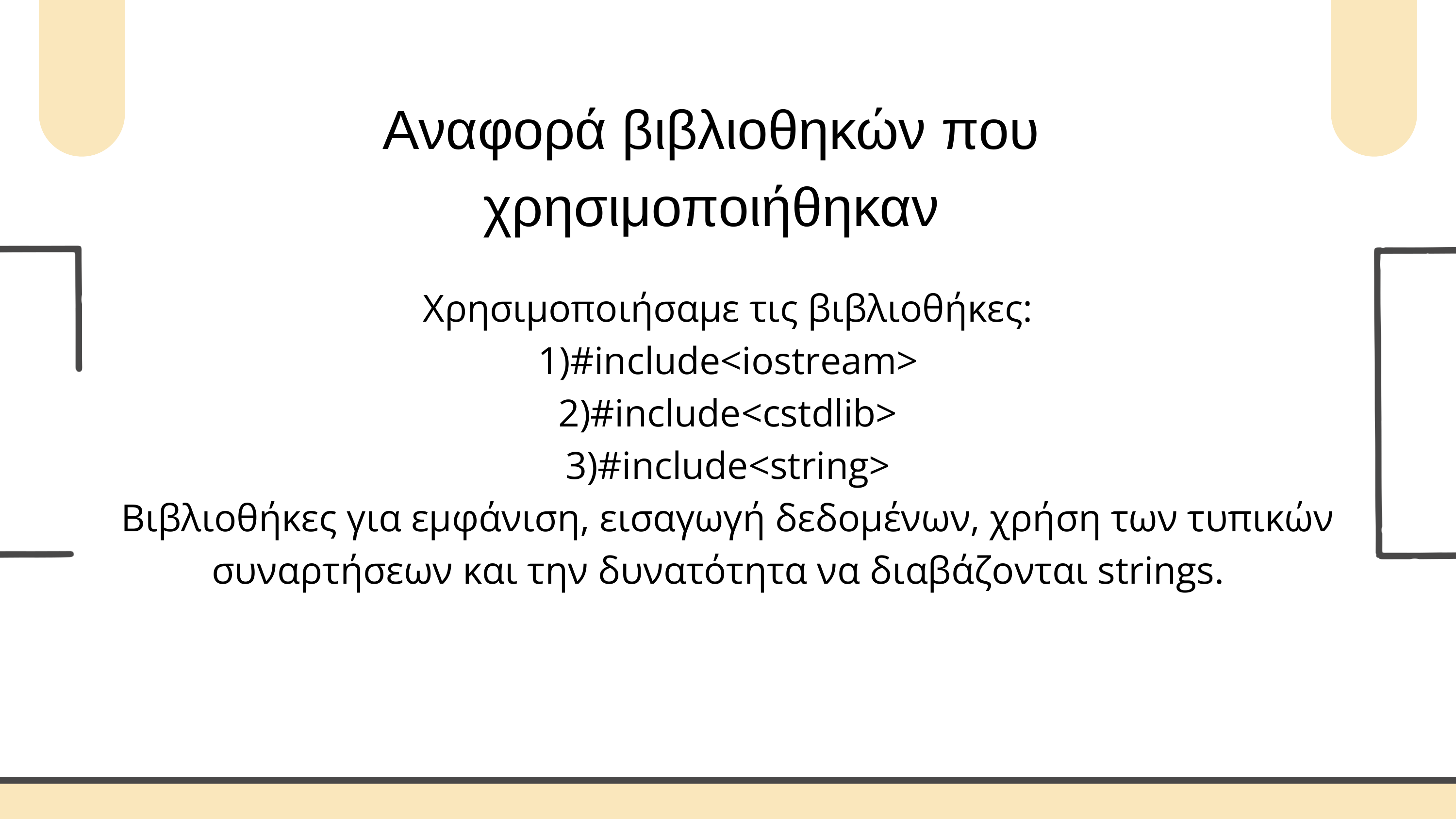

Αναφορά βιβλιοθηκών που χρησιμοποιήθηκαν

Χρησιμοποιήσαμε τις βιβλιοθήκες:
1)#include<iostream>
2)#include<cstdlib>
3)#include<string>
Βιβλιοθήκες για εμφάνιση, εισαγωγή δεδομένων, χρήση των τυπικών συναρτήσεων και την δυνατότητα να διαβάζονται strings.